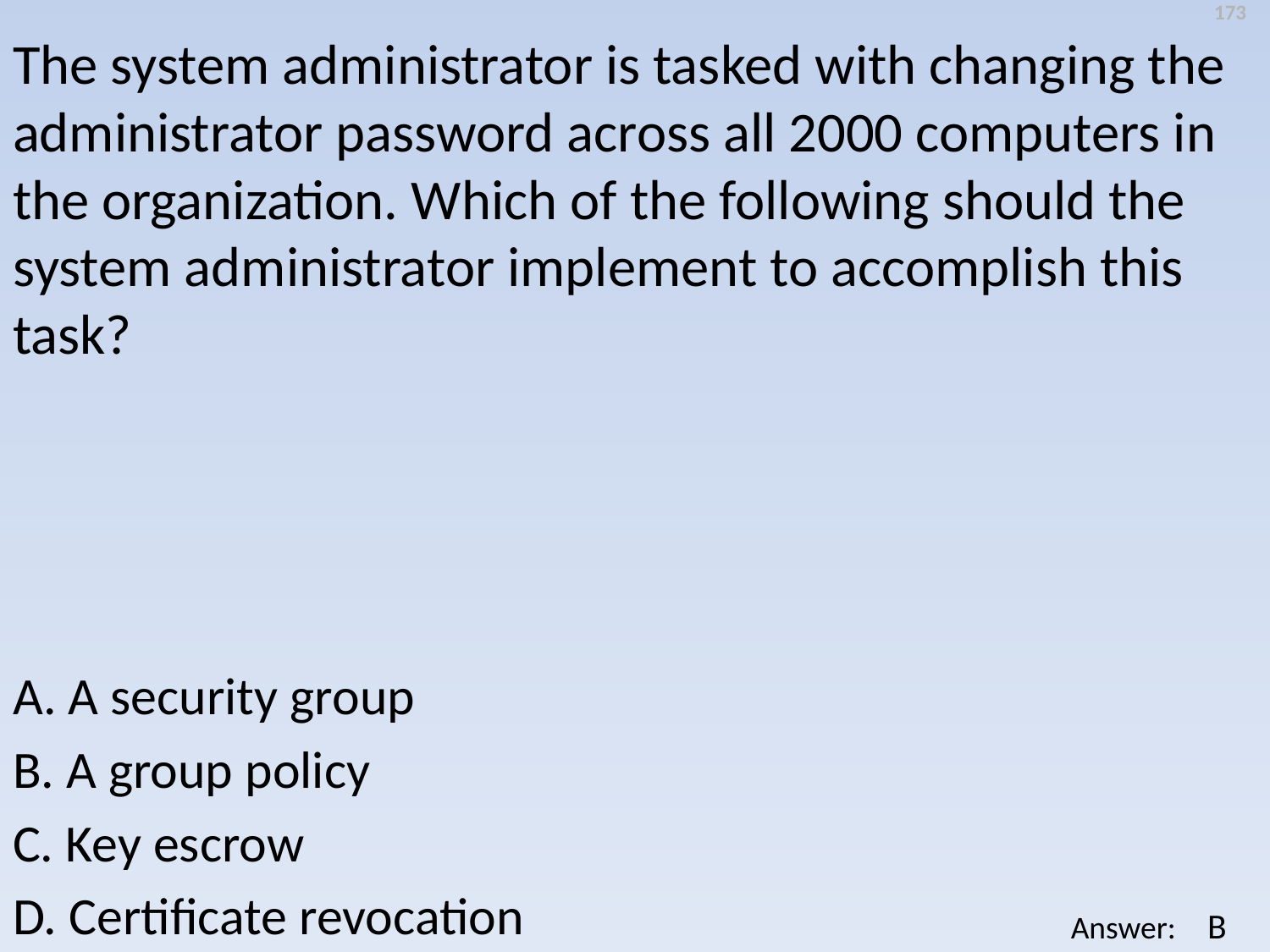

173
The system administrator is tasked with changing the administrator password across all 2000 computers in the organization. Which of the following should the system administrator implement to accomplish this task?
A. A security group
B. A group policy
C. Key escrow
D. Certificate revocation
B